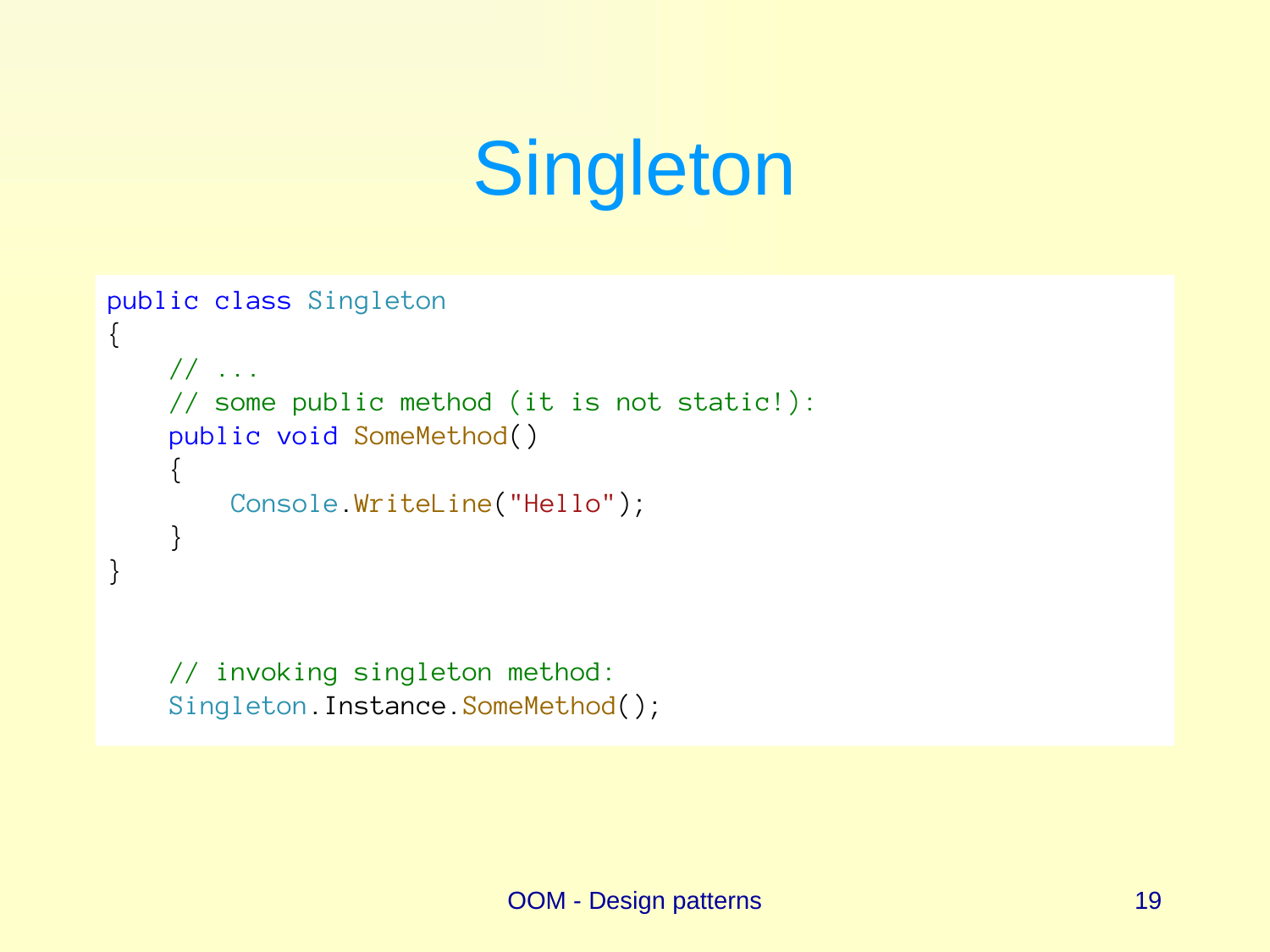

# Singleton
public class Singleton
{
    // ...
    // some public method (it is not static!):
    public void SomeMethod()
    {
        Console.WriteLine("Hello");
    }
}

    // invoking singleton method:
    Singleton.Instance.SomeMethod();
OOM - Design patterns
19